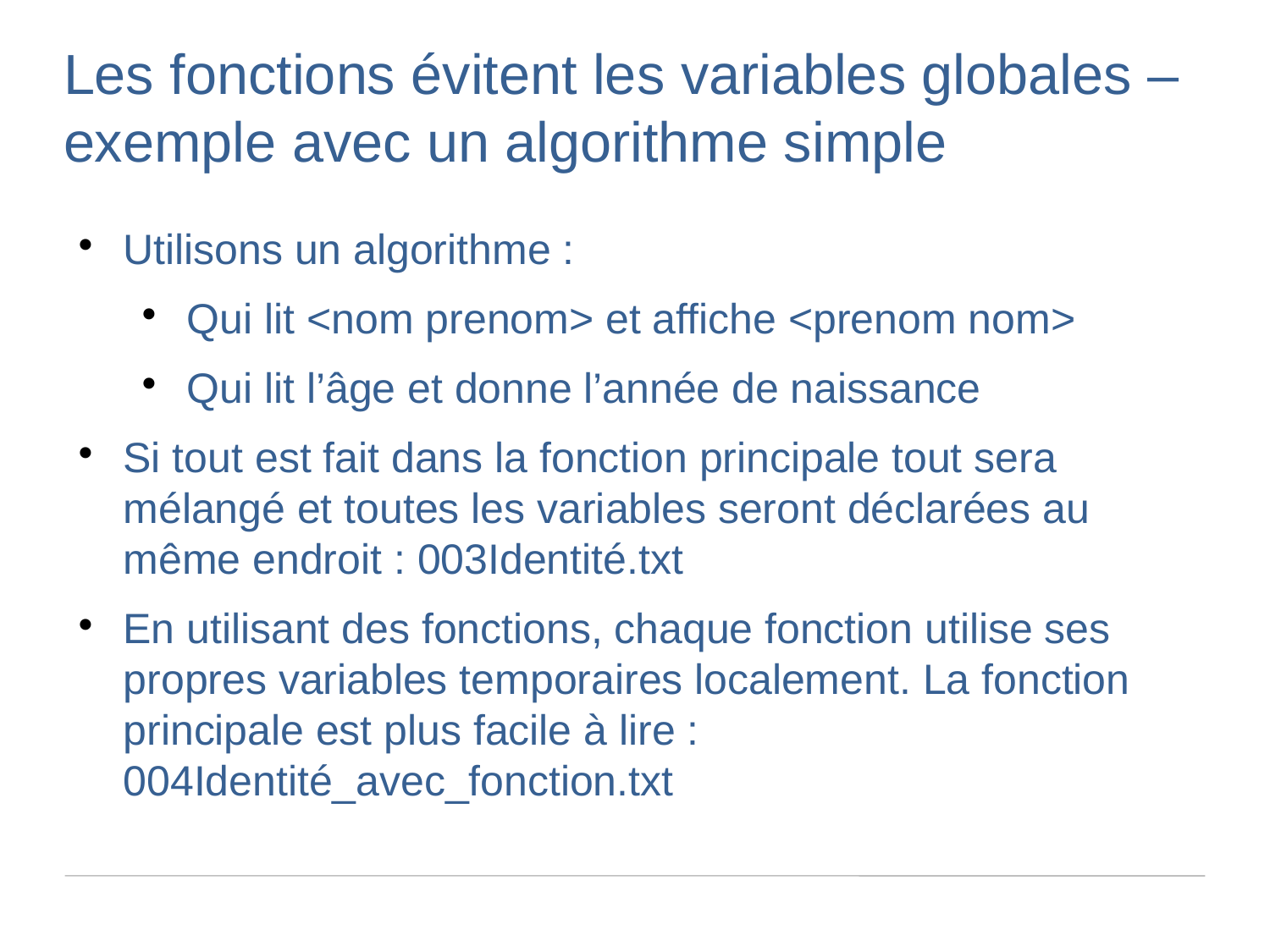

Les fonctions évitent les variables globales – exemple avec un algorithme simple
Utilisons un algorithme :
Qui lit <nom prenom> et affiche <prenom nom>
Qui lit l’âge et donne l’année de naissance
Si tout est fait dans la fonction principale tout sera mélangé et toutes les variables seront déclarées au même endroit : 003Identité.txt
En utilisant des fonctions, chaque fonction utilise ses propres variables temporaires localement. La fonction principale est plus facile à lire : 004Identité_avec_fonction.txt